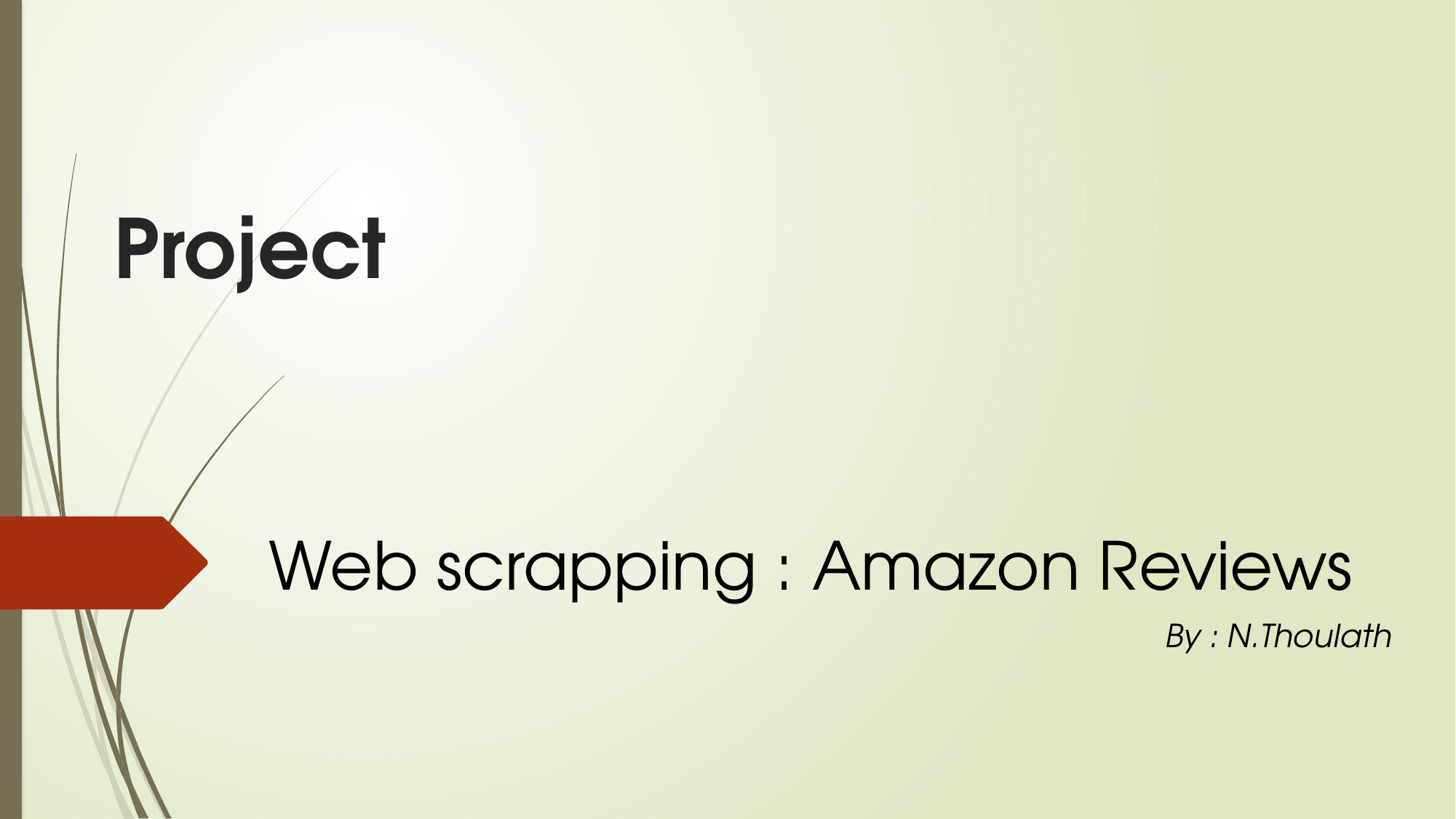

# Project
Web scrapping : Amazon Reviews
By : N.Thoulath